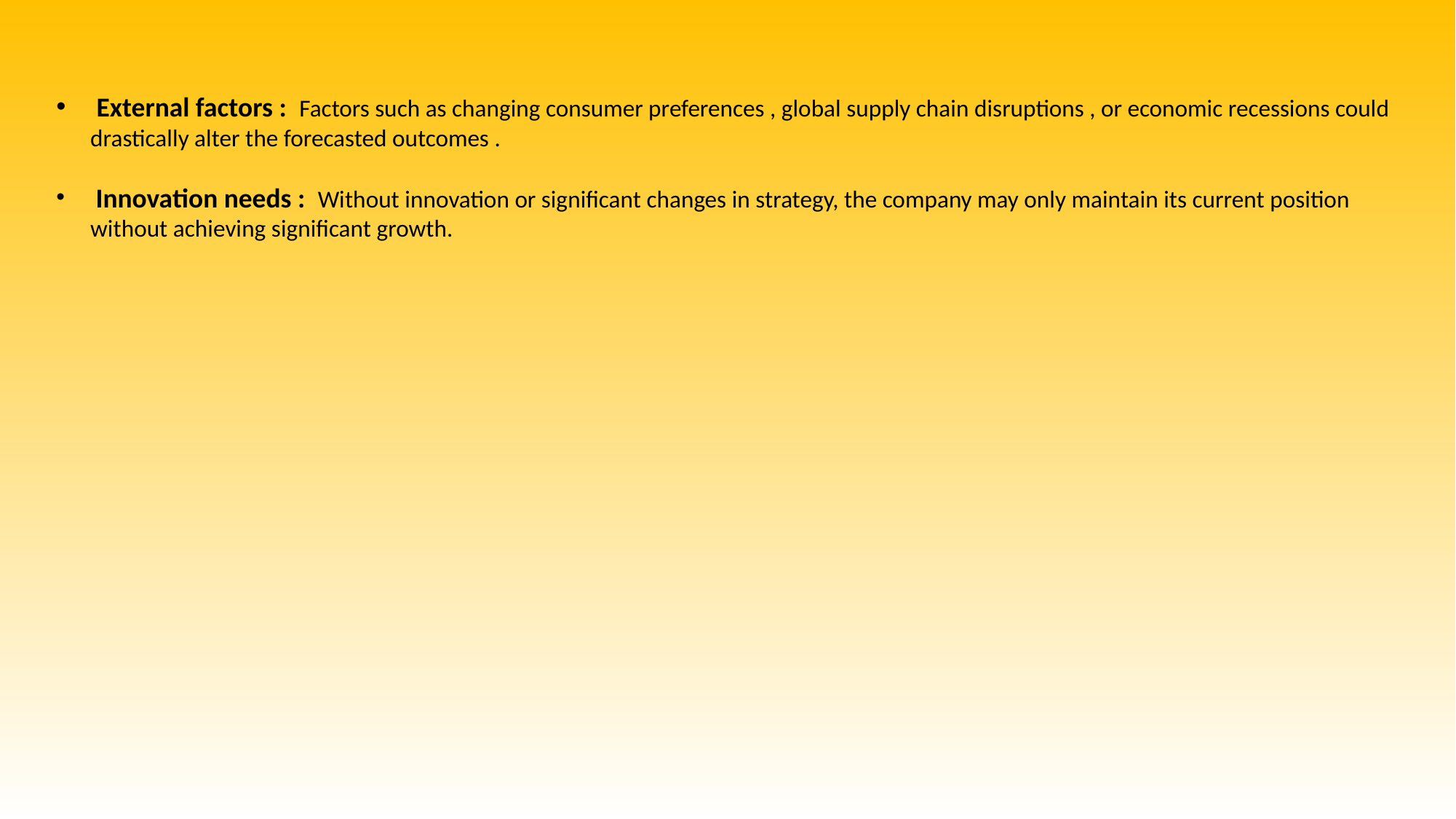

External factors :  Factors such as changing consumer preferences , global supply chain disruptions , or economic recessions could drastically alter the forecasted outcomes .

 Innovation needs :  Without innovation or significant changes in strategy, the company may only maintain its current position without achieving significant growth.